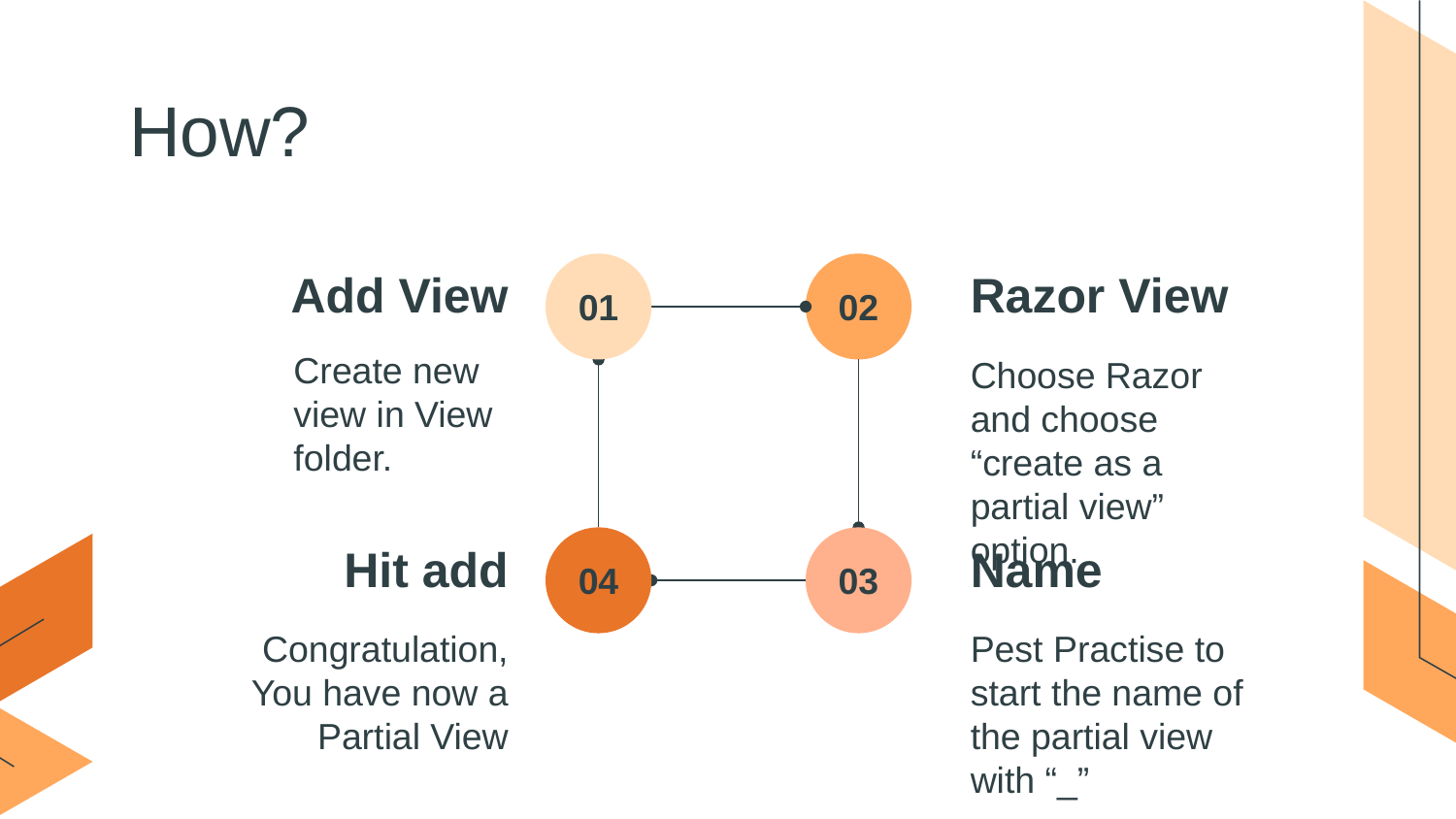

# How?
01
Add View
Create new view in View folder.
Razor View
02
Choose Razor and choose “create as a partial view” option.
Hit add
04
Congratulation, You have now a Partial View
03
Name
Pest Practise to start the name of the partial view with “_”